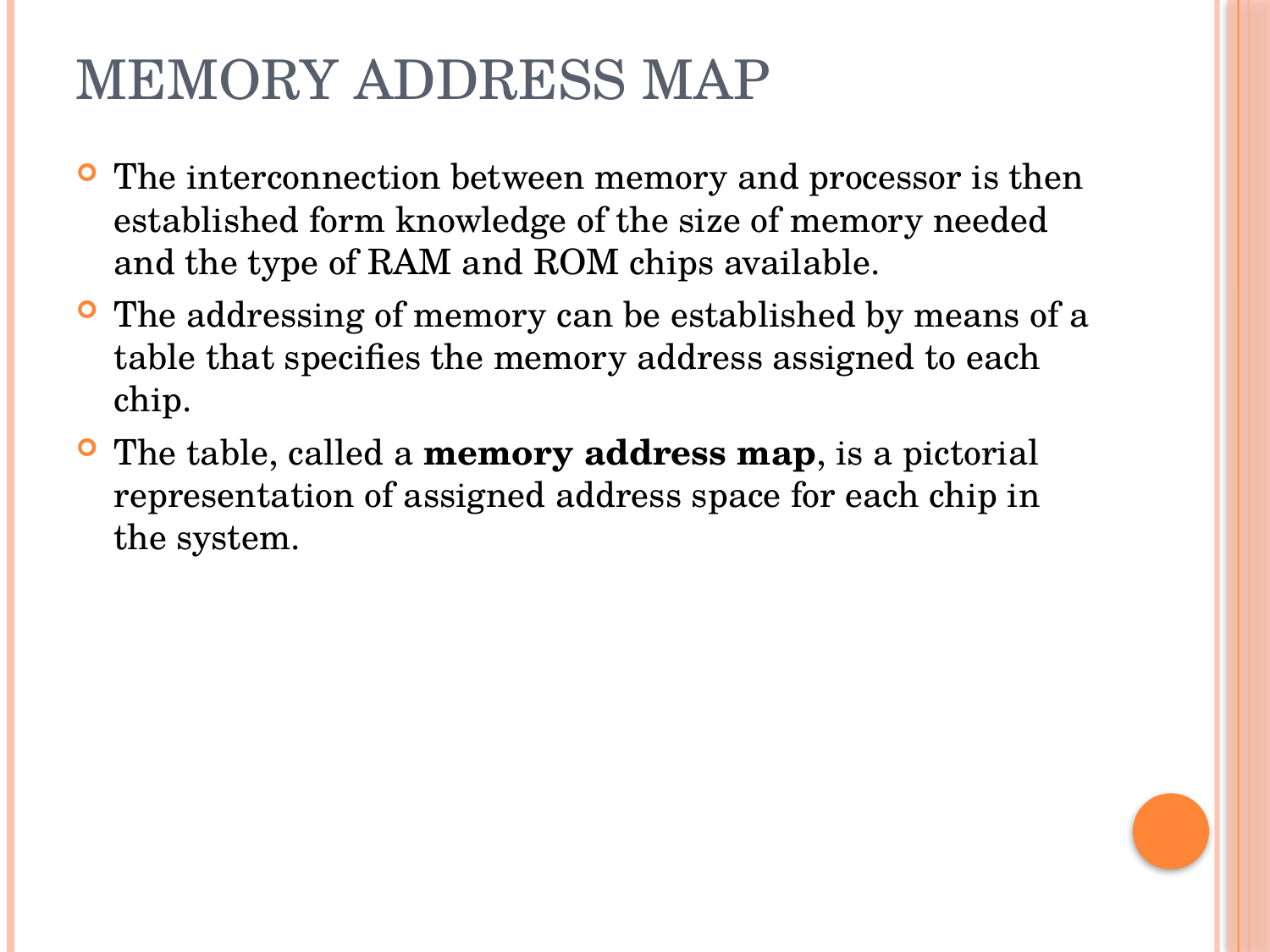

# Memory Address Map
The interconnection between memory and processor is then established form knowledge of the size of memory needed and the type of RAM and ROM chips available.
The addressing of memory can be established by means of a table that specifies the memory address assigned to each chip.
The table, called a memory address map, is a pictorial representation of assigned address space for each chip in the system.